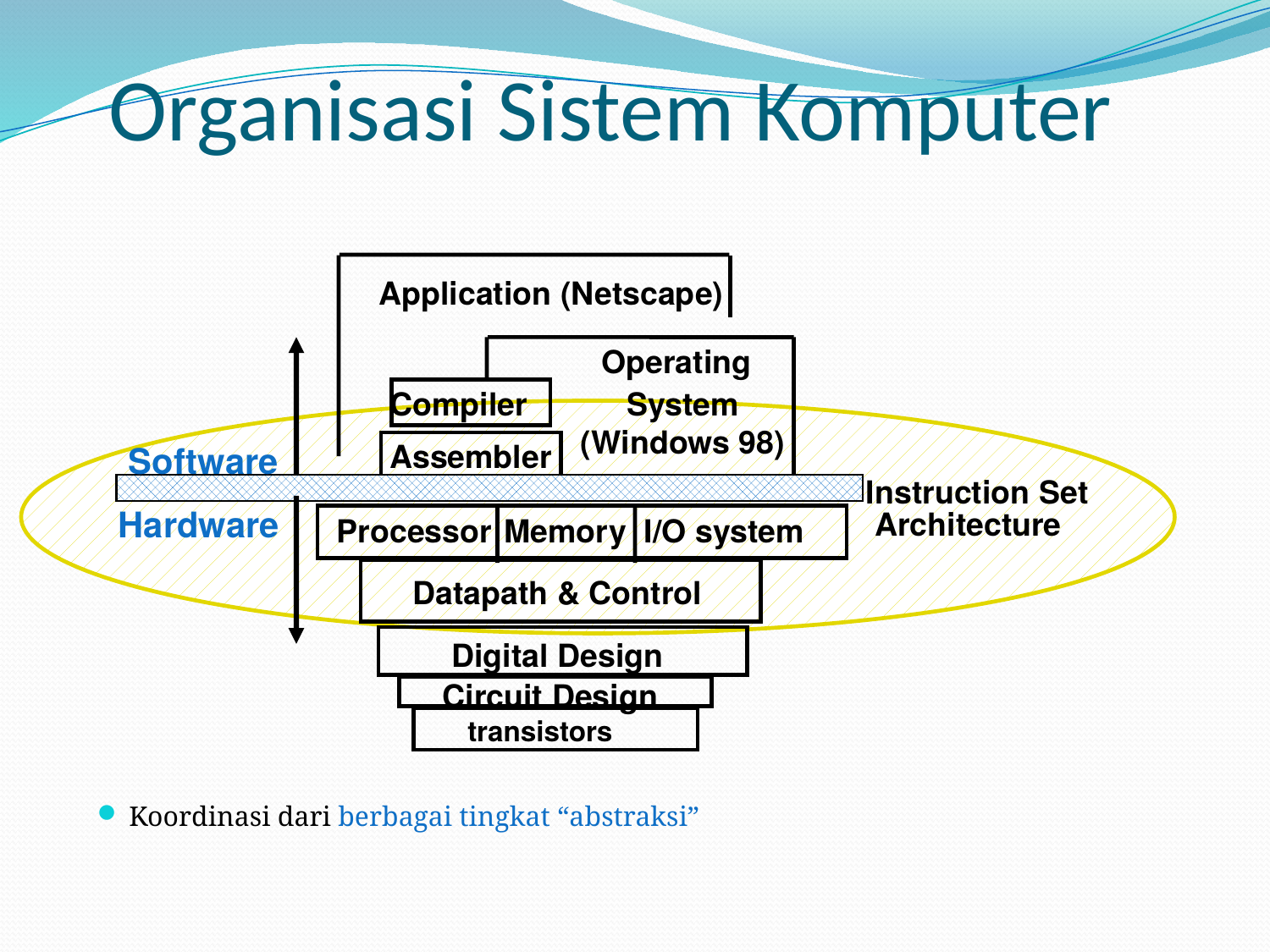

# Organisasi Sistem Komputer

Application (Netscape)

Operating

Compiler

System
(Windows 98)

Software

Assembler

Instruction Set
 Architecture
Hardware

Processor
Memory

I/O system

Datapath & Control

Digital Design
Circuit Design

transistors

Koordinasi dari berbagai tingkat “abstraksi”